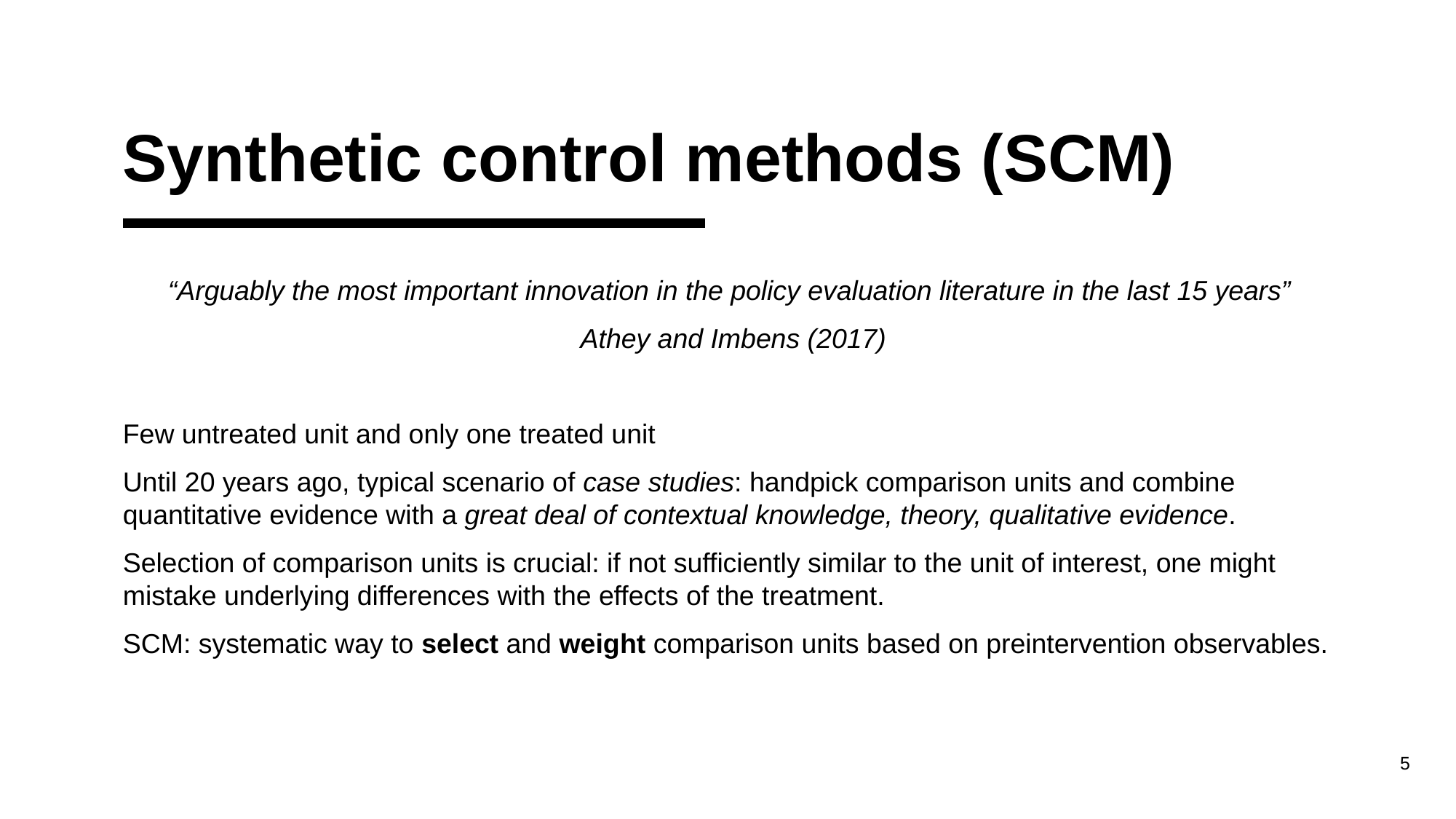

# Synthetic control methods (SCM)
“Arguably the most important innovation in the policy evaluation literature in the last 15 years”
Athey and Imbens (2017)

Few untreated unit and only one treated unit
Until 20 years ago, typical scenario of case studies: handpick comparison units and combine quantitative evidence with a great deal of contextual knowledge, theory, qualitative evidence.
Selection of comparison units is crucial: if not sufficiently similar to the unit of interest, one might mistake underlying differences with the effects of the treatment.
SCM: systematic way to select and weight comparison units based on preintervention observables.

5